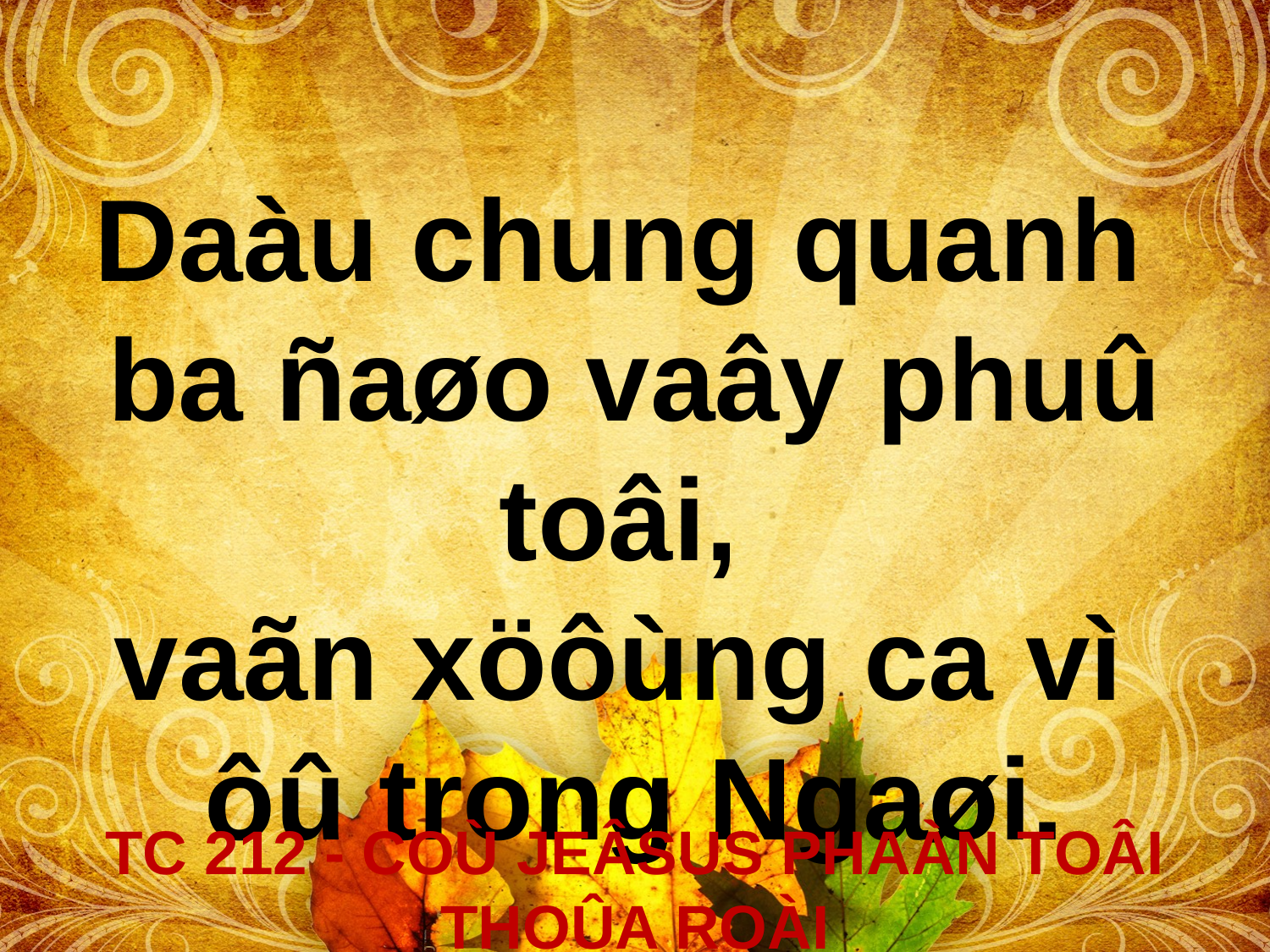

Daàu chung quanh
ba ñaøo vaây phuû toâi,
vaãn xöôùng ca vì
ôû trong Ngaøi.
# TC 212 - COÙ JEÂSUS PHAÀN TOÂI THOÛA ROÀI